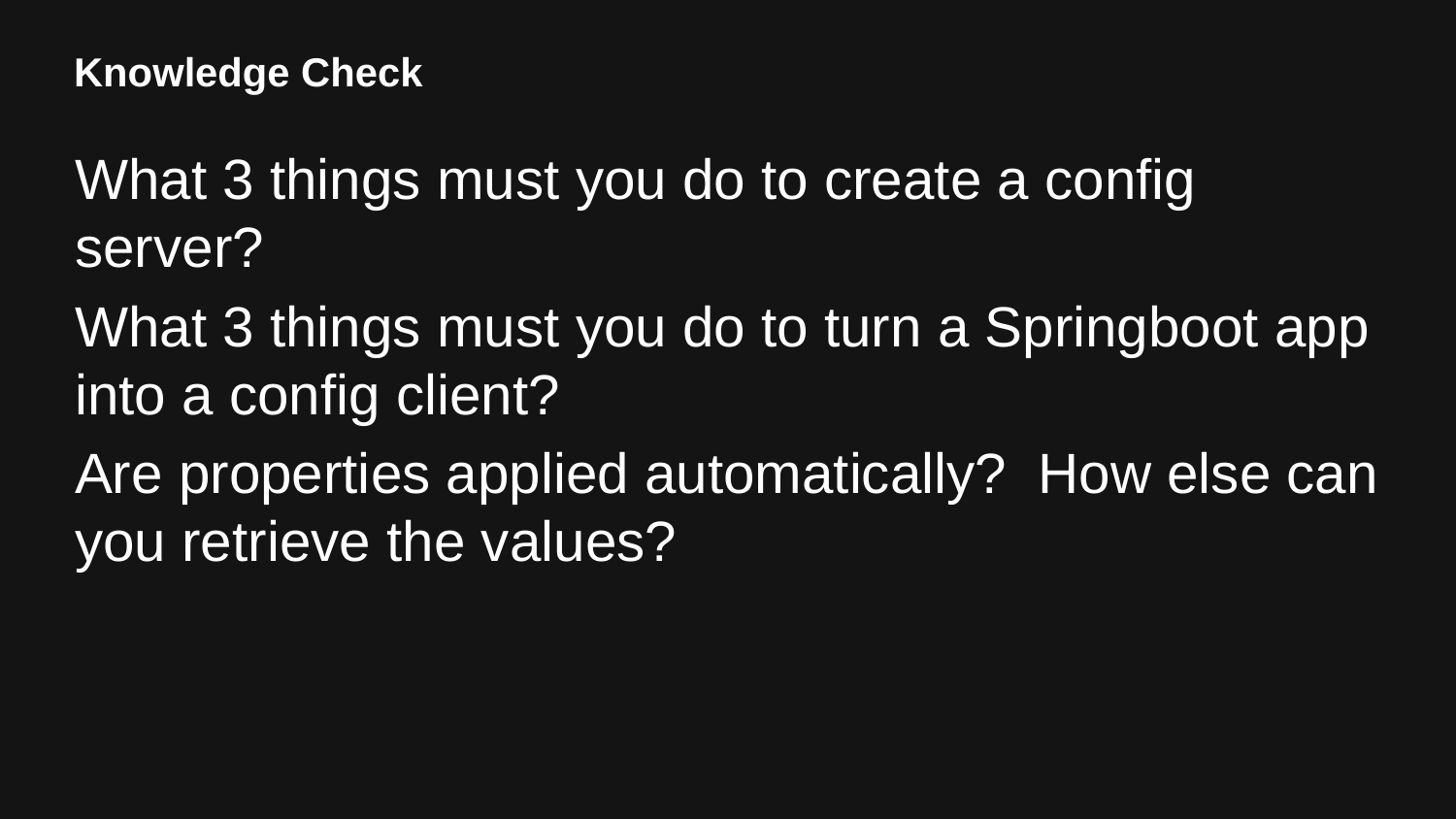

# Knowledge Check
What 3 things must you do to create a config server?
What 3 things must you do to turn a Springboot app into a config client?
Are properties applied automatically?  How else can you retrieve the values?